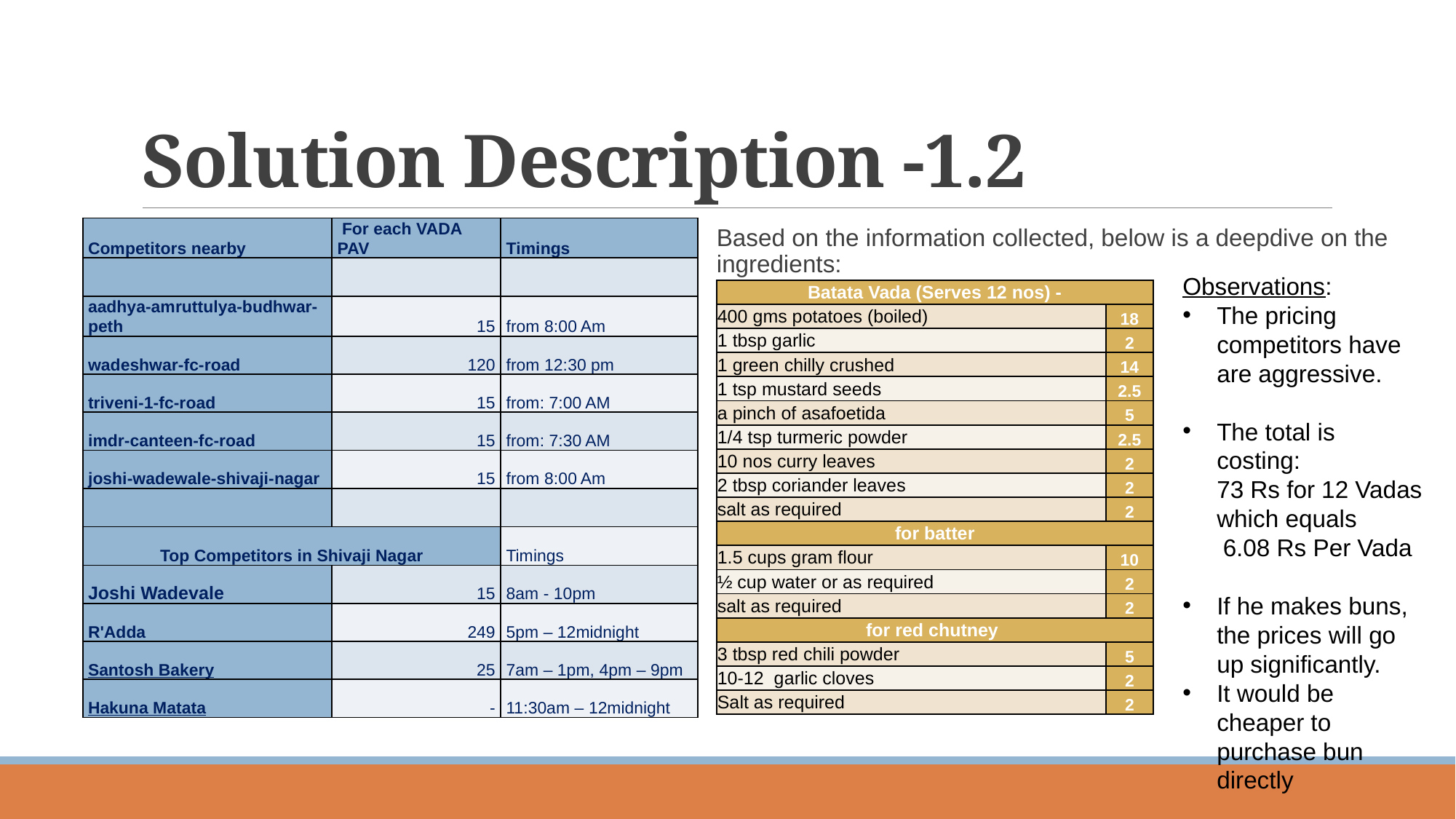

# Solution Description -1.2
| Competitors nearby | For each VADA PAV | Timings |
| --- | --- | --- |
|  |  |  |
| aadhya-amruttulya-budhwar-peth | 15 | from 8:00 Am |
| wadeshwar-fc-road | 120 | from 12:30 pm |
| triveni-1-fc-road | 15 | from: 7:00 AM |
| imdr-canteen-fc-road | 15 | from: 7:30 AM |
| joshi-wadewale-shivaji-nagar | 15 | from 8:00 Am |
|  |  |  |
| Top Competitors in Shivaji Nagar |  | Timings |
| Joshi Wadevale | 15 | 8am - 10pm |
| R'Adda | 249 | 5pm – 12midnight |
| Santosh Bakery | 25 | 7am – 1pm, 4pm – 9pm |
| Hakuna Matata | - | 11:30am – 12midnight |
Based on the information collected, below is a deepdive on the ingredients:

Observations:
The pricing competitors have are aggressive.

The total is costing:
73 Rs for 12 Vadas which equals
      6.08 Rs Per Vada

If he makes buns, the prices will go up significantly.
It would be cheaper to purchase bun directly

| Batata Vada (Serves 12 nos) - |  |
| --- | --- |
| 400 gms potatoes (boiled) | 18 |
| 1 tbsp garlic | 2 |
| 1 green chilly crushed | 14 |
| 1 tsp mustard seeds | 2.5 |
| a pinch of asafoetida | 5 |
| 1/4 tsp turmeric powder | 2.5 |
| 10 nos curry leaves | 2 |
| 2 tbsp coriander leaves | 2 |
| salt as required | 2 |
| for batter |  |
| 1.5 cups gram flour | 10 |
| ½ cup water or as required | 2 |
| salt as required | 2 |
| for red chutney |  |
| 3 tbsp red chili powder | 5 |
| 10-12 garlic cloves | 2 |
| Salt as required | 2 |